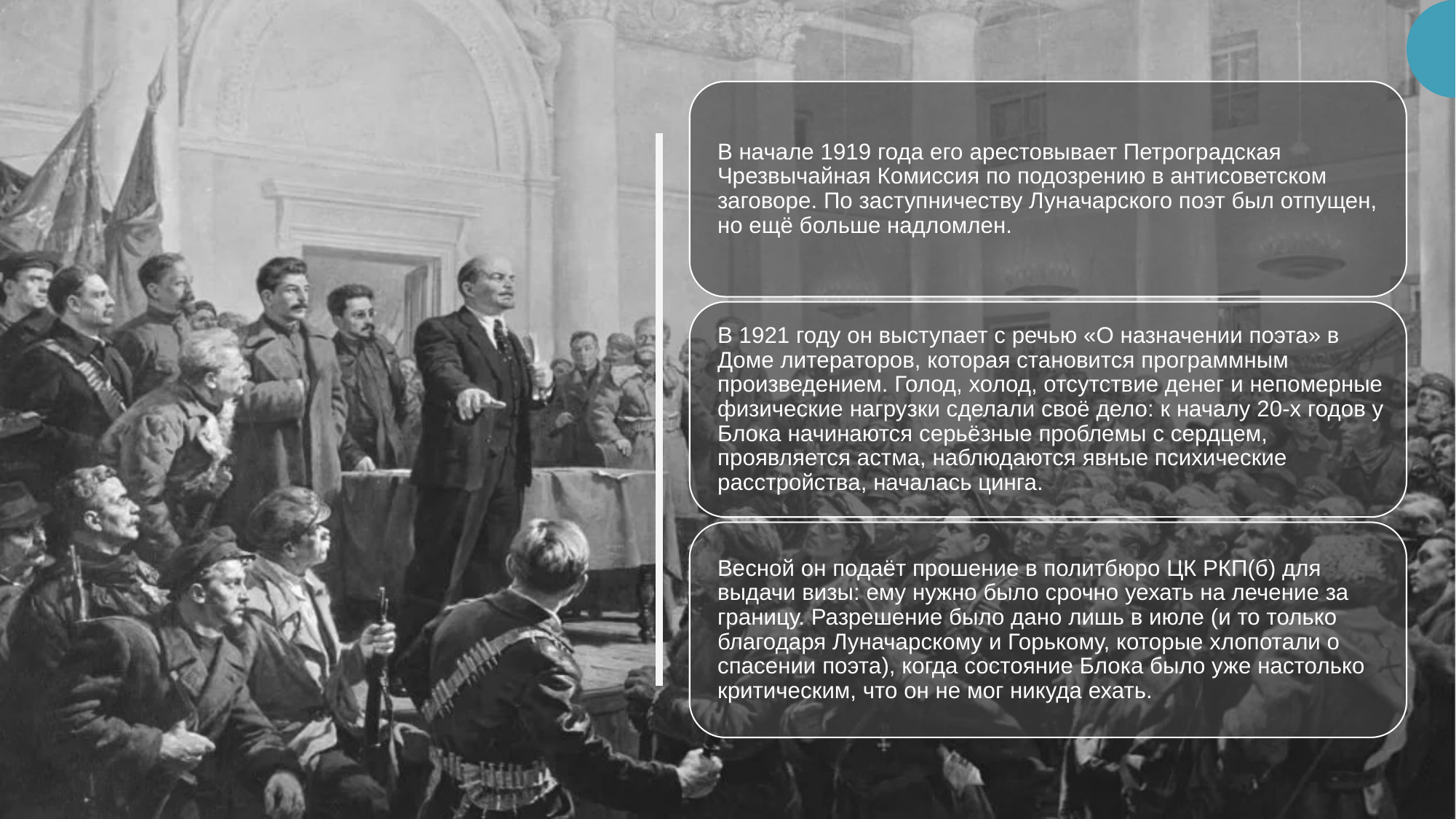

В начале 1919 года его арестовывает Петроградская Чрезвычайная Комиссия по подозрению в антисоветском заговоре. По заступничеству Луначарского поэт был отпущен, но ещё больше надломлен.
В 1921 году он выступает с речью «О назначении поэта» в Доме литераторов, которая становится программным произведением. Голод, холод, отсутствие денег и непомерные физические нагрузки сделали своё дело: к началу 20-х годов у Блока начинаются серьёзные проблемы с сердцем, проявляется астма, наблюдаются явные психические расстройства, началась цинга.
Весной он подаёт прошение в политбюро ЦК РКП(б) для выдачи визы: ему нужно было срочно уехать на лечение за границу. Разрешение было дано лишь в июле (и то только благодаря Луначарскому и Горькому, которые хлопотали о спасении поэта), когда состояние Блока было уже настолько критическим, что он не мог никуда ехать.
7